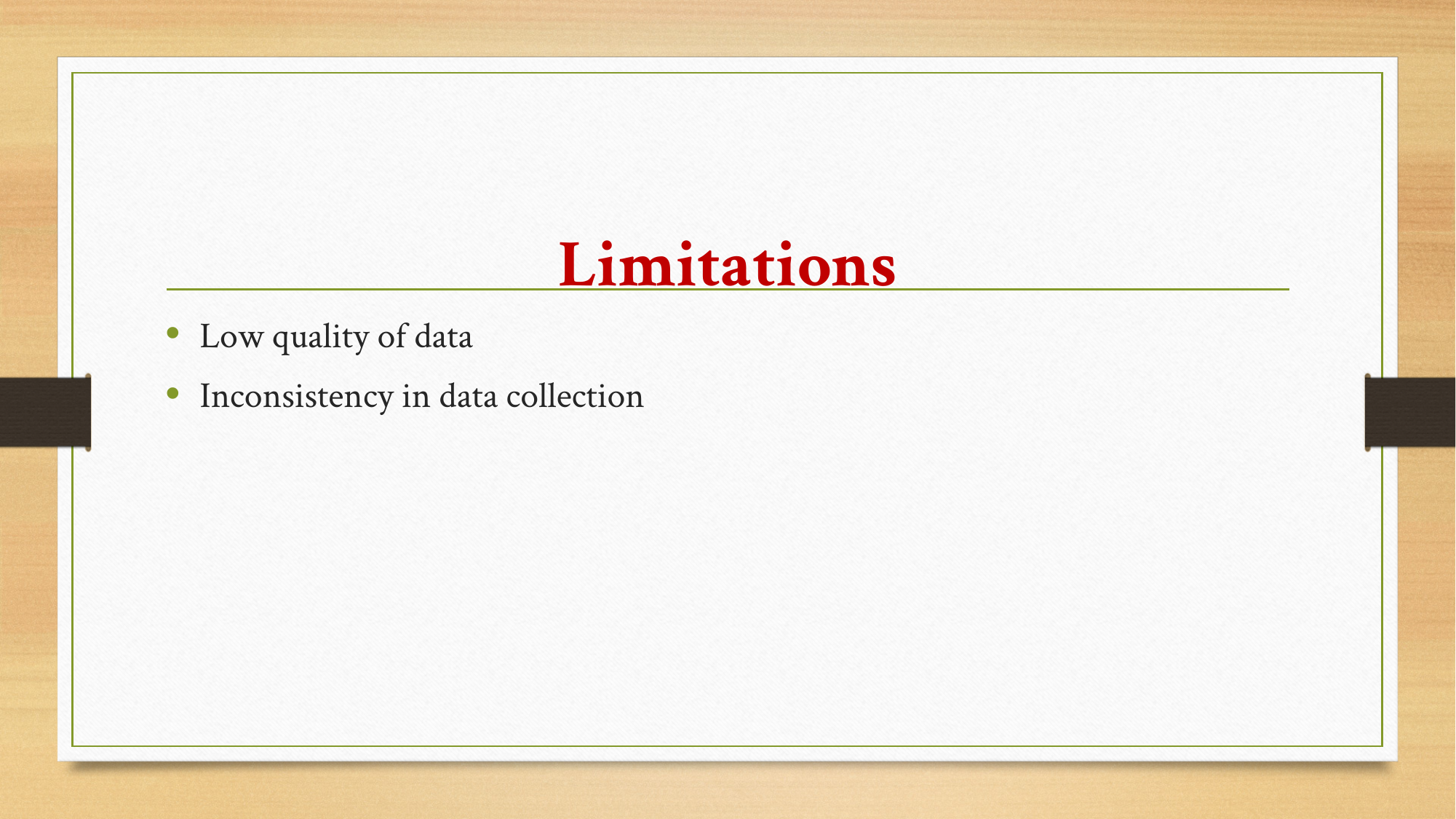

Limitations
Low quality of data
Inconsistency in data collection